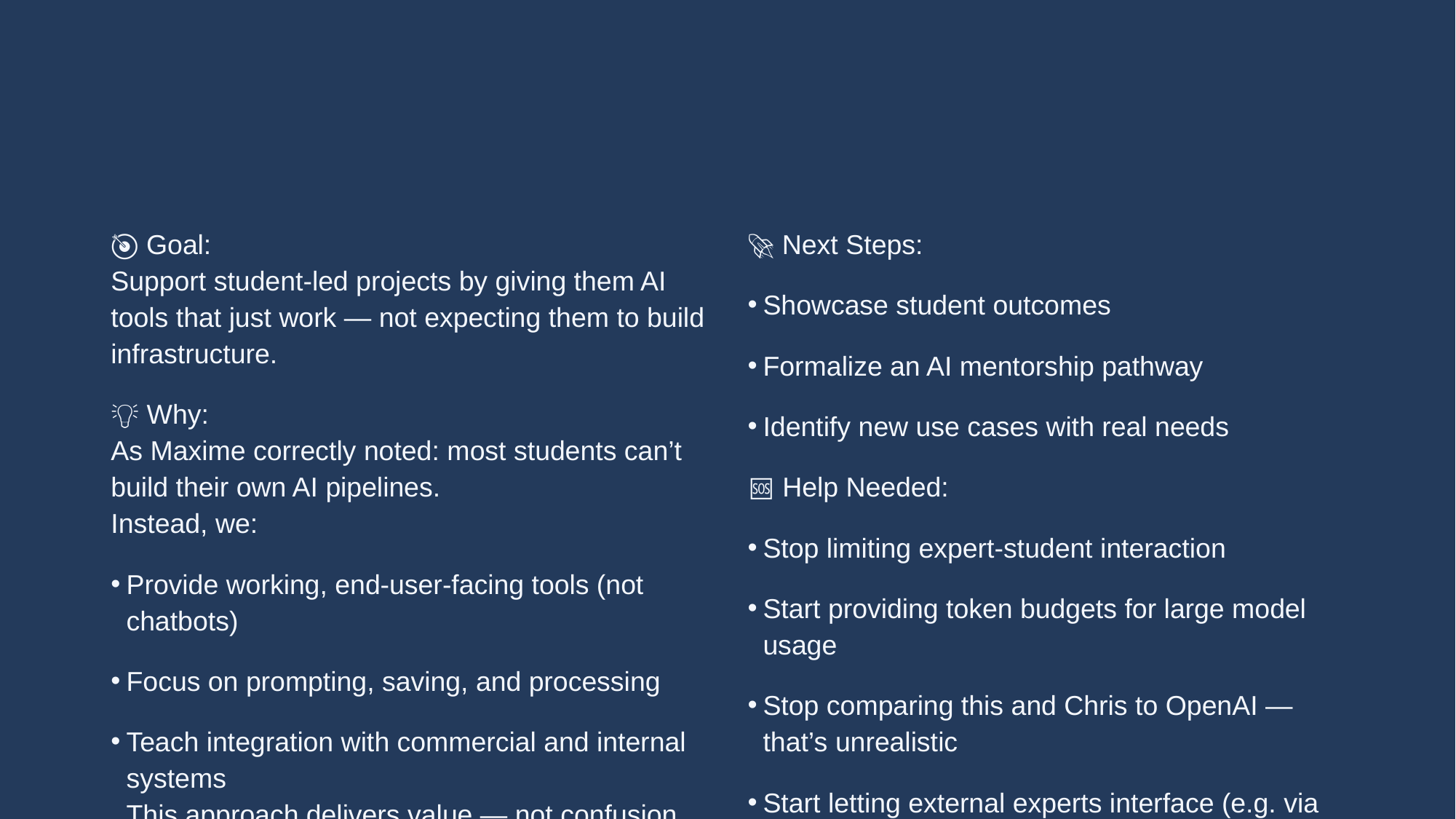

🎯 Goal:
Support student-led projects by giving them AI tools that just work — not expecting them to build infrastructure.
💡 Why:
As Maxime correctly noted: most students can’t build their own AI pipelines.
Instead, we:
Provide working, end-user-facing tools (not chatbots)
Focus on prompting, saving, and processing
Teach integration with commercial and internal systems
This approach delivers value — not confusion.
✅ Accomplished:
Built 2 functional AI-driven websites
Far surpassed what students could do solo
Demonstrated how AI mentorship accelerates outcomes
🚀 Next Steps:
Showcase student outcomes
Formalize an AI mentorship pathway
Identify new use cases with real needs
🆘 Help Needed:
Stop limiting expert-student interaction
Start providing token budgets for large model usage
Stop comparing this and Chris to OpenAI — that’s unrealistic
Start letting external experts interface (e.g. via Discord)
Start treating Value Chain Hackers as a formal initiative: KvK, domain, mandate
Start giving Chris a team of IT + business students to scale AI work